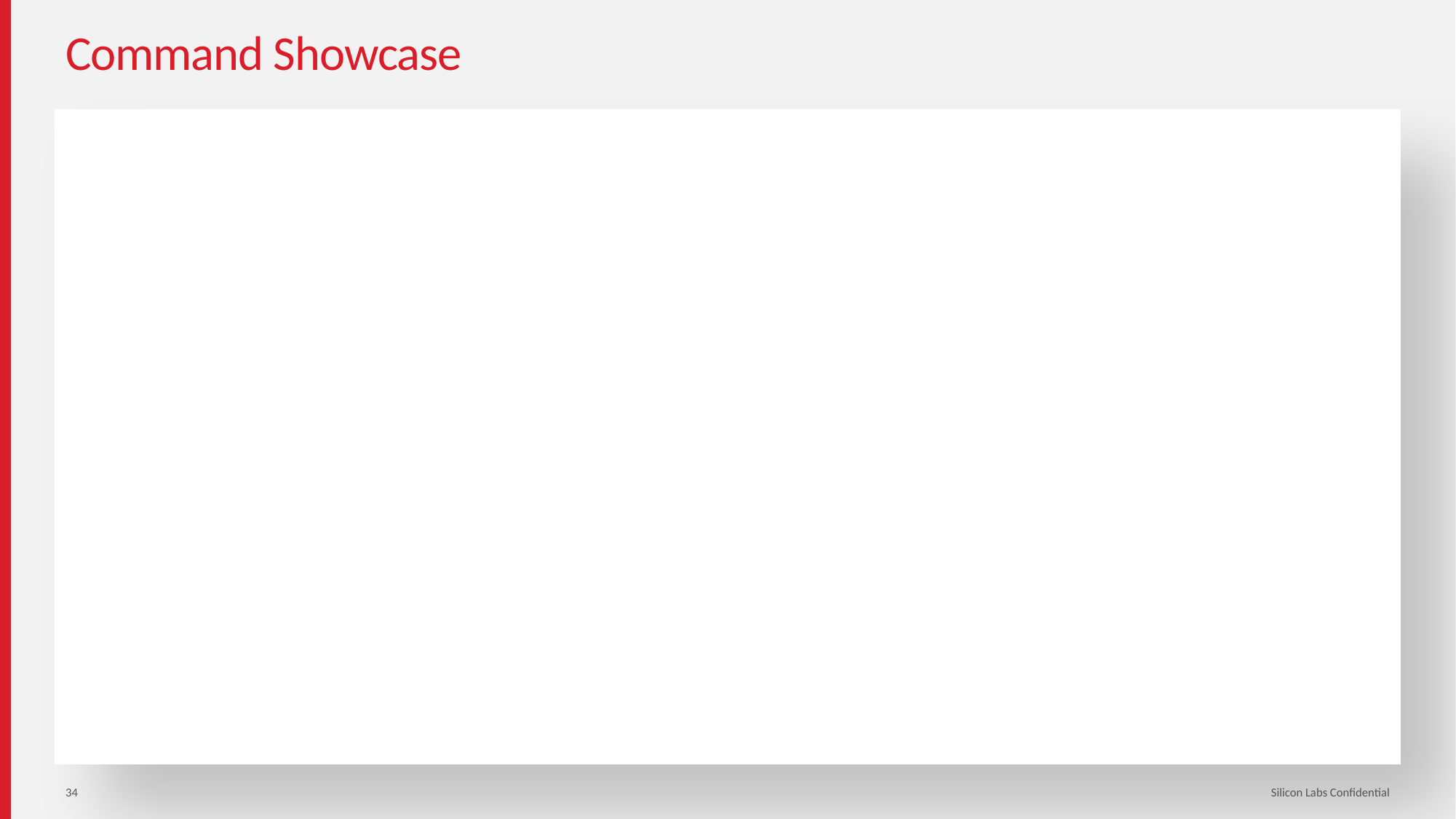

# Command Showcase

34
Silicon Labs Confidential